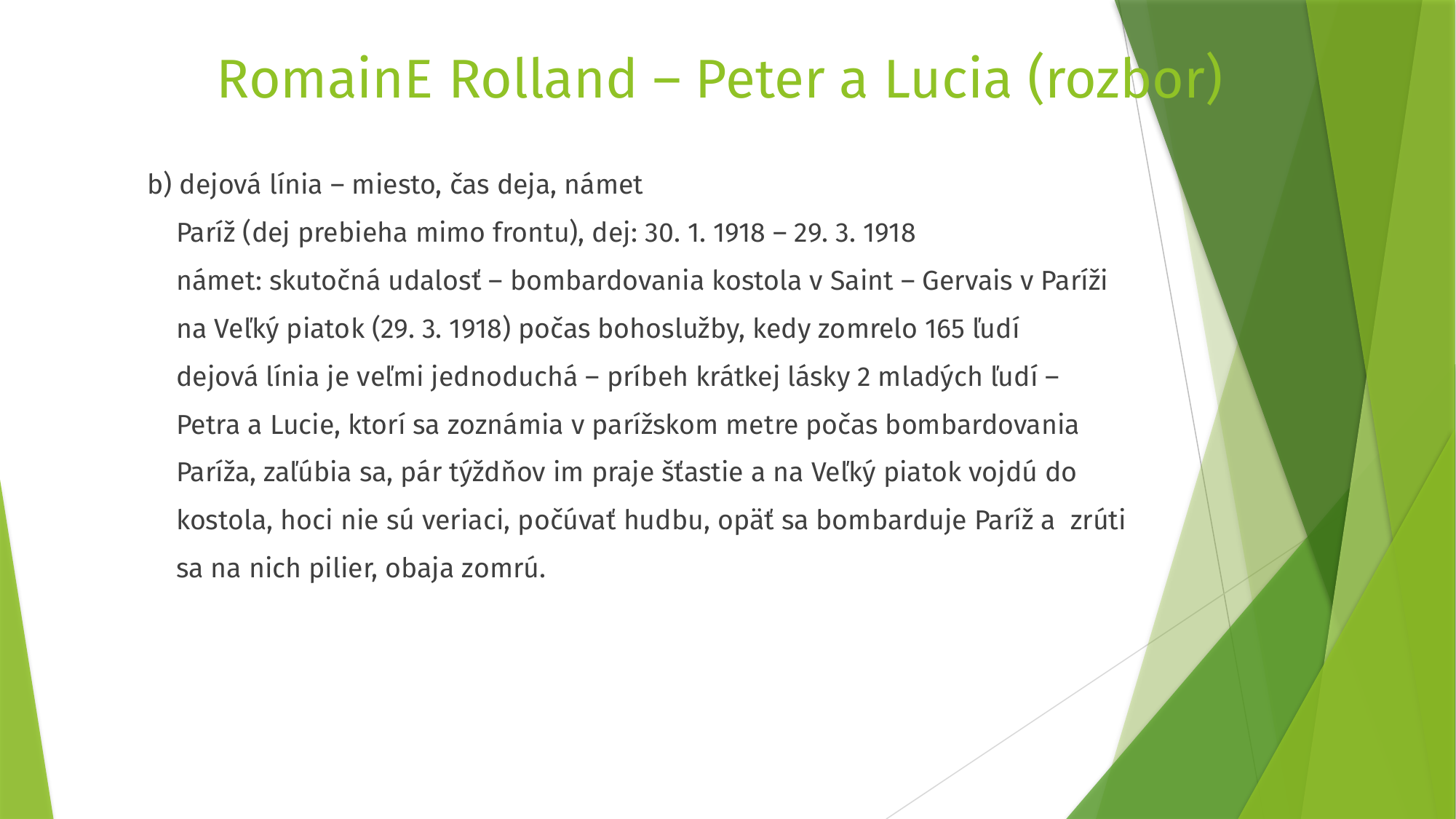

# RomainE Rolland – Peter a Lucia (rozbor)
b) dejová línia – miesto, čas deja, námet
    Paríž (dej prebieha mimo frontu), dej: 30. 1. 1918 – 29. 3. 1918
    námet: skutočná udalosť – bombardovania kostola v Saint – Gervais v Paríži
    na Veľký piatok (29. 3. 1918) počas bohoslužby, kedy zomrelo 165 ľudí
    dejová línia je veľmi jednoduchá – príbeh krátkej lásky 2 mladých ľudí –
    Petra a Lucie, ktorí sa zoznámia v parížskom metre počas bombardovania
    Paríža, zaľúbia sa, pár týždňov im praje šťastie a na Veľký piatok vojdú do
    kostola, hoci nie sú veriaci, počúvať hudbu, opäť sa bombarduje Paríž a  zrúti
    sa na nich pilier, obaja zomrú.